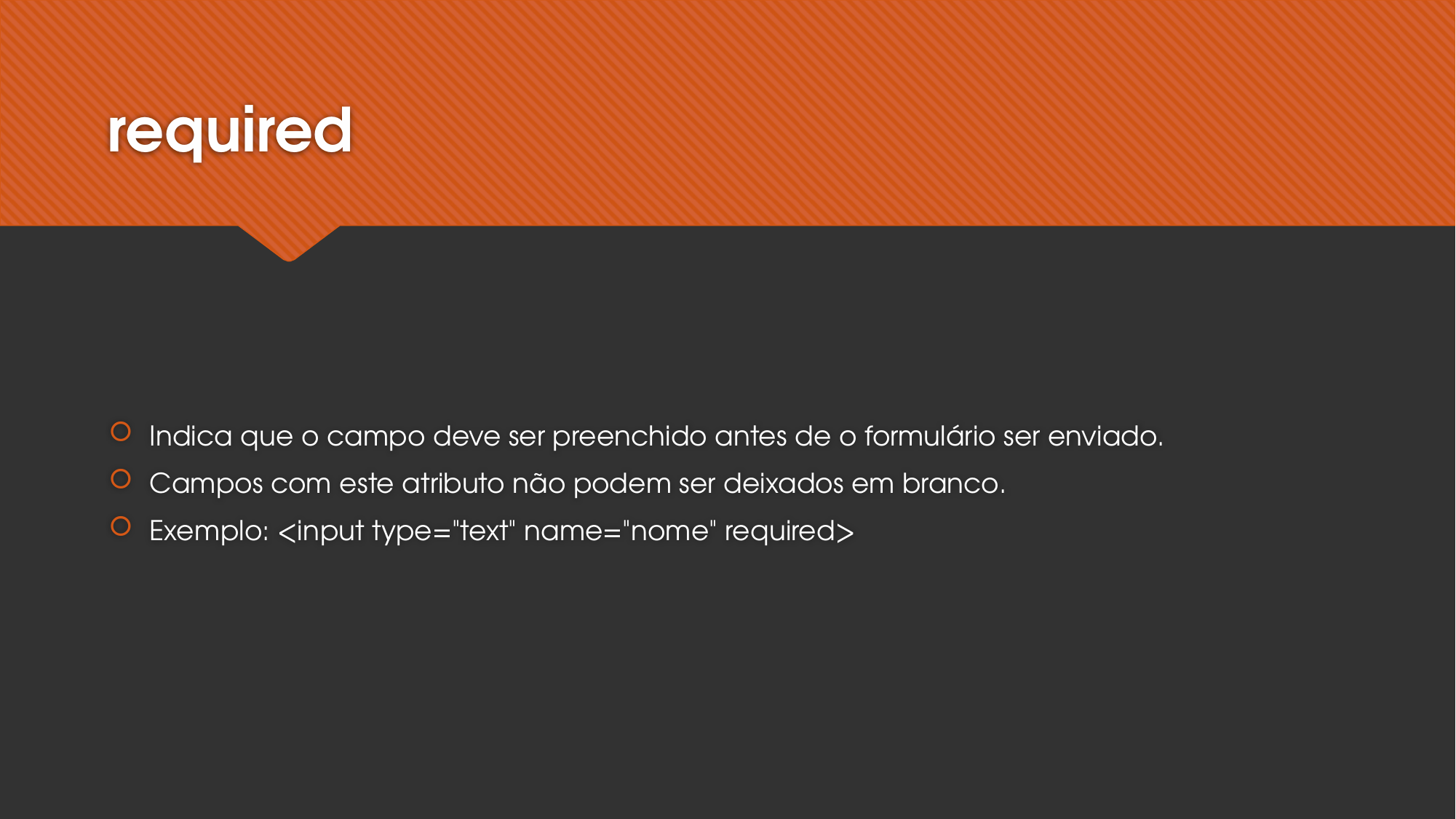

# required
Indica que o campo deve ser preenchido antes de o formulário ser enviado.
Campos com este atributo não podem ser deixados em branco.
Exemplo: <input type="text" name="nome" required>